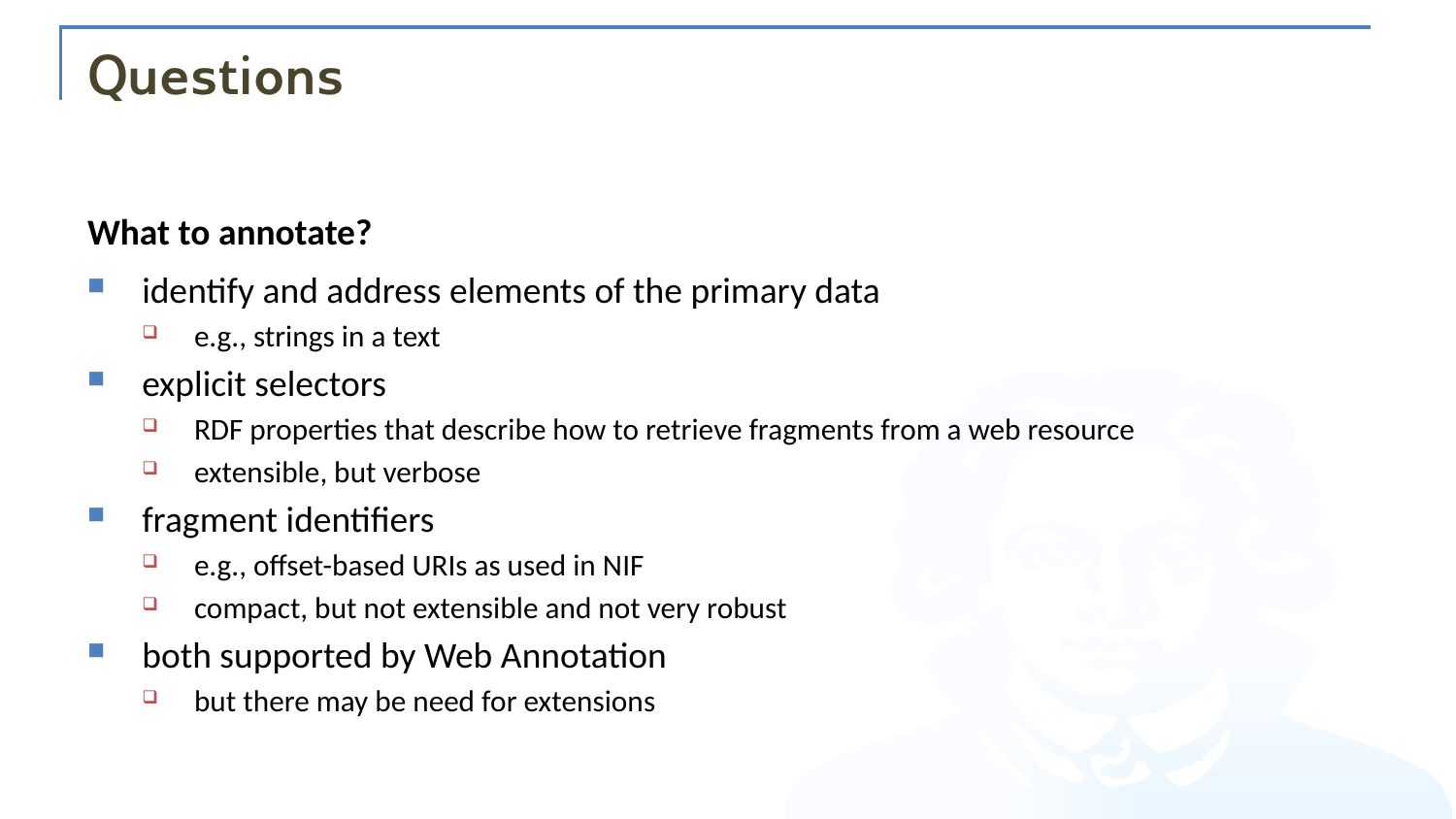

# Questions
What to annotate?
identify and address elements of the primary data
e.g., strings in a text
explicit selectors
RDF properties that describe how to retrieve fragments from a web resource
extensible, but verbose
fragment identifiers
e.g., offset-based URIs as used in NIF
compact, but not extensible and not very robust
both supported by Web Annotation
but there may be need for extensions